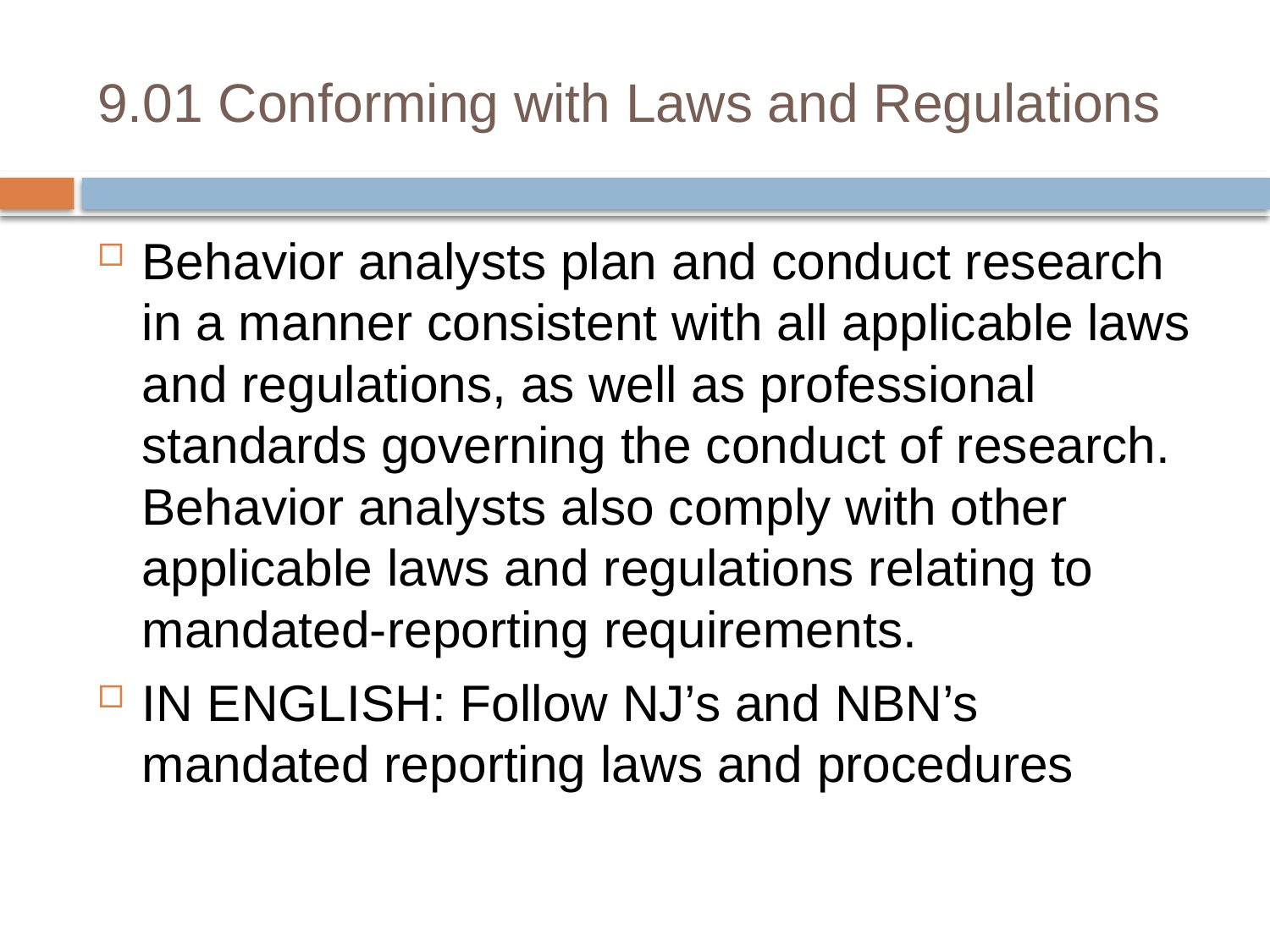

# 9.01 Conforming with Laws and Regulations
Behavior analysts plan and conduct research in a manner consistent with all applicable laws and regulations, as well as professional standards governing the conduct of research. Behavior analysts also comply with other applicable laws and regulations relating to mandated-reporting requirements.
IN ENGLISH: Follow NJ’s and NBN’s mandated reporting laws and procedures